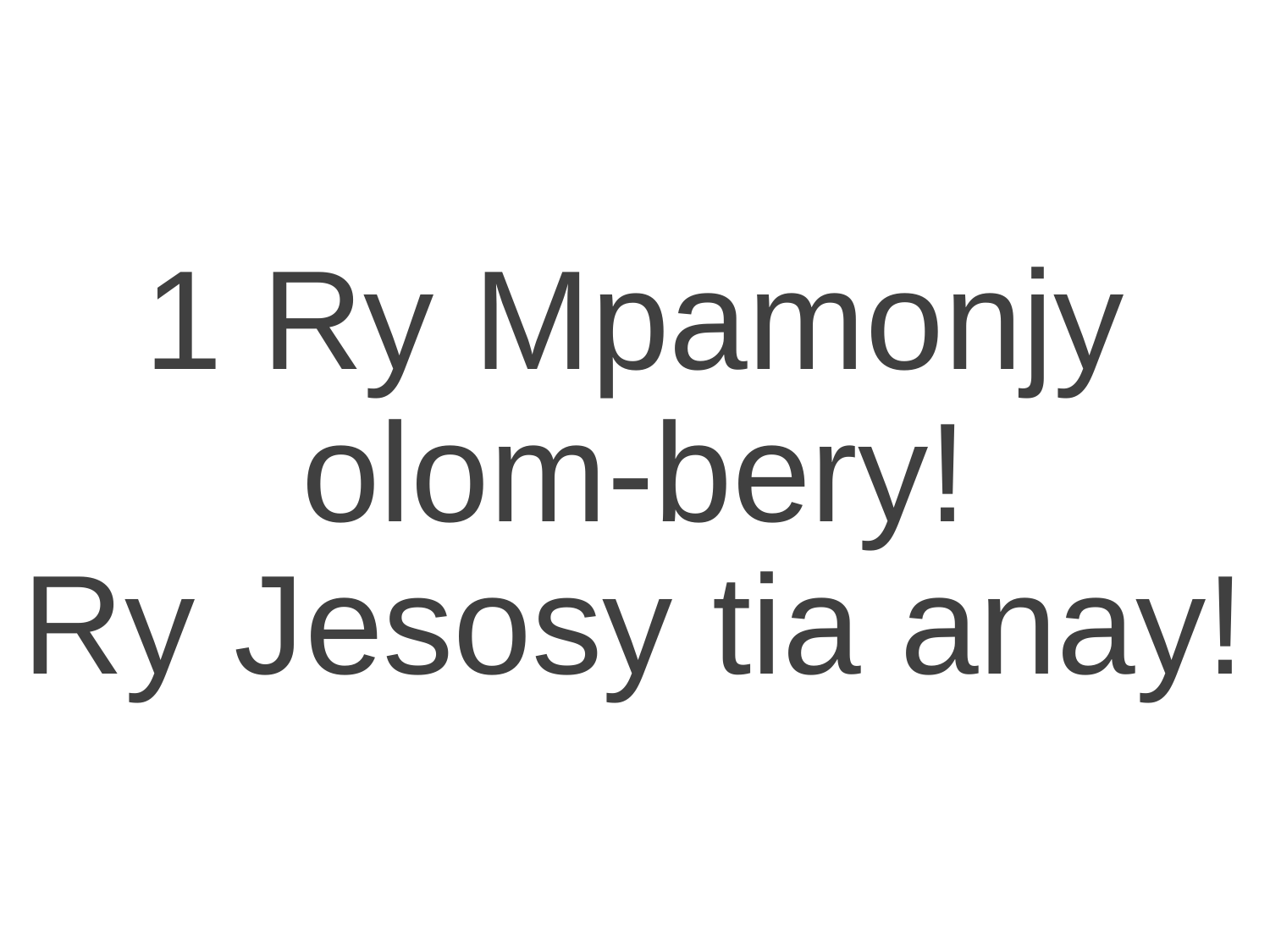

1 Ry Mpamonjy olom-bery!
Ry Jesosy tia anay!